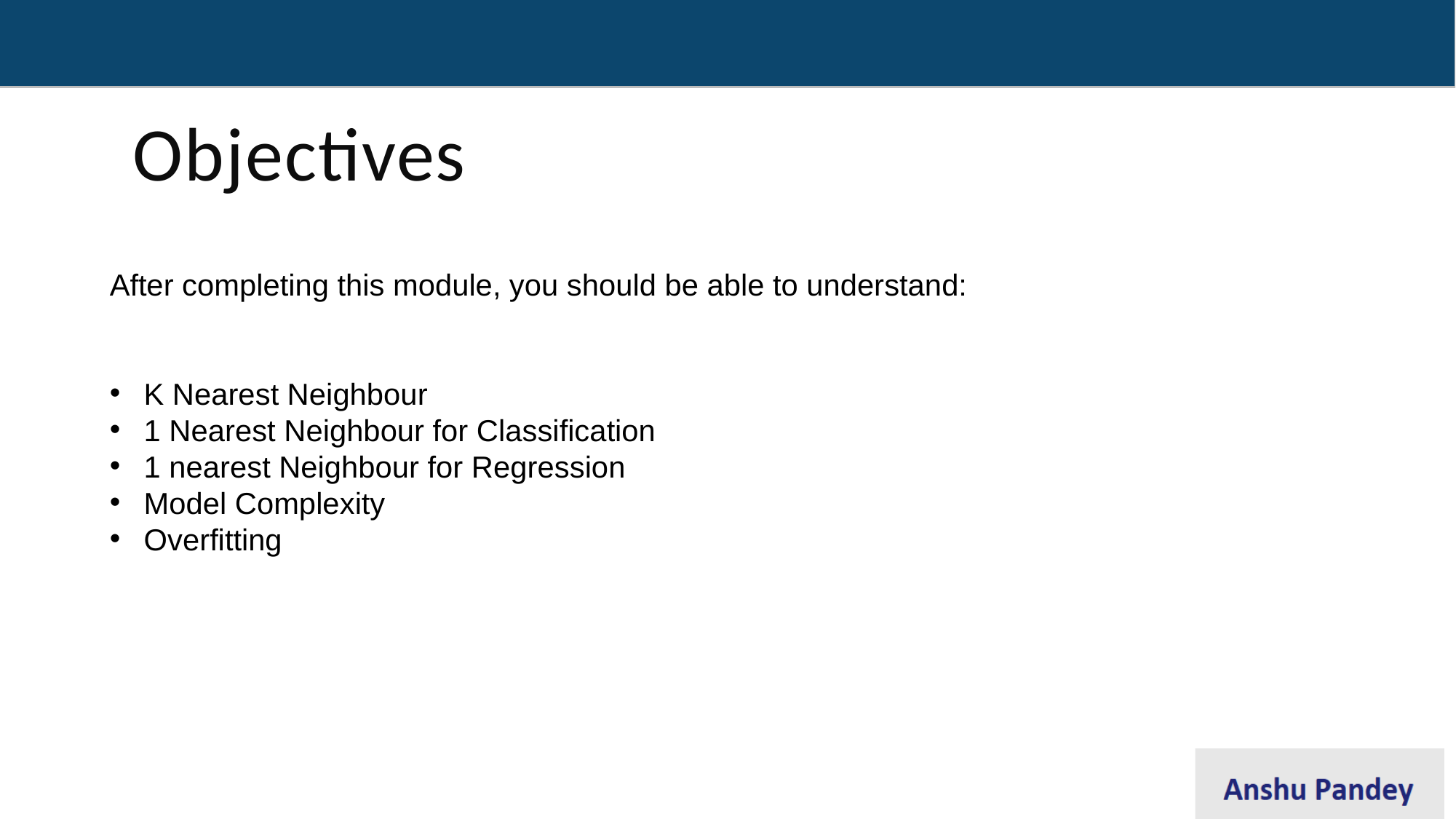

# Objectives
After completing this module, you should be able to understand:

K Nearest Neighbour
1 Nearest Neighbour for Classification
1 nearest Neighbour for Regression
Model Complexity
Overfitting

2